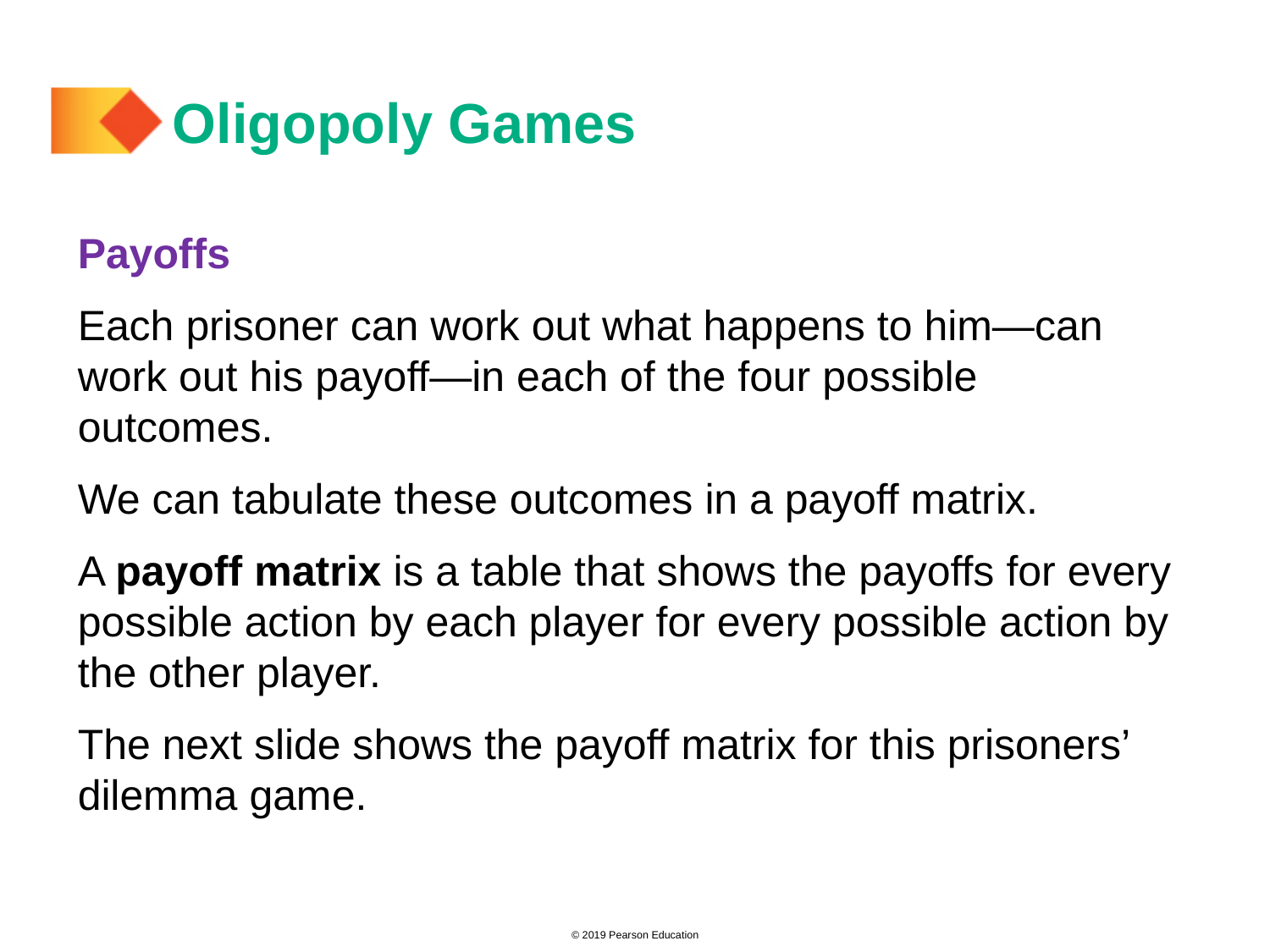

# Oligopoly Games
Payoffs
Each prisoner can work out what happens to him—can work out his payoff—in each of the four possible outcomes.
We can tabulate these outcomes in a payoff matrix.
A payoff matrix is a table that shows the payoffs for every possible action by each player for every possible action by the other player.
The next slide shows the payoff matrix for this prisoners’ dilemma game.